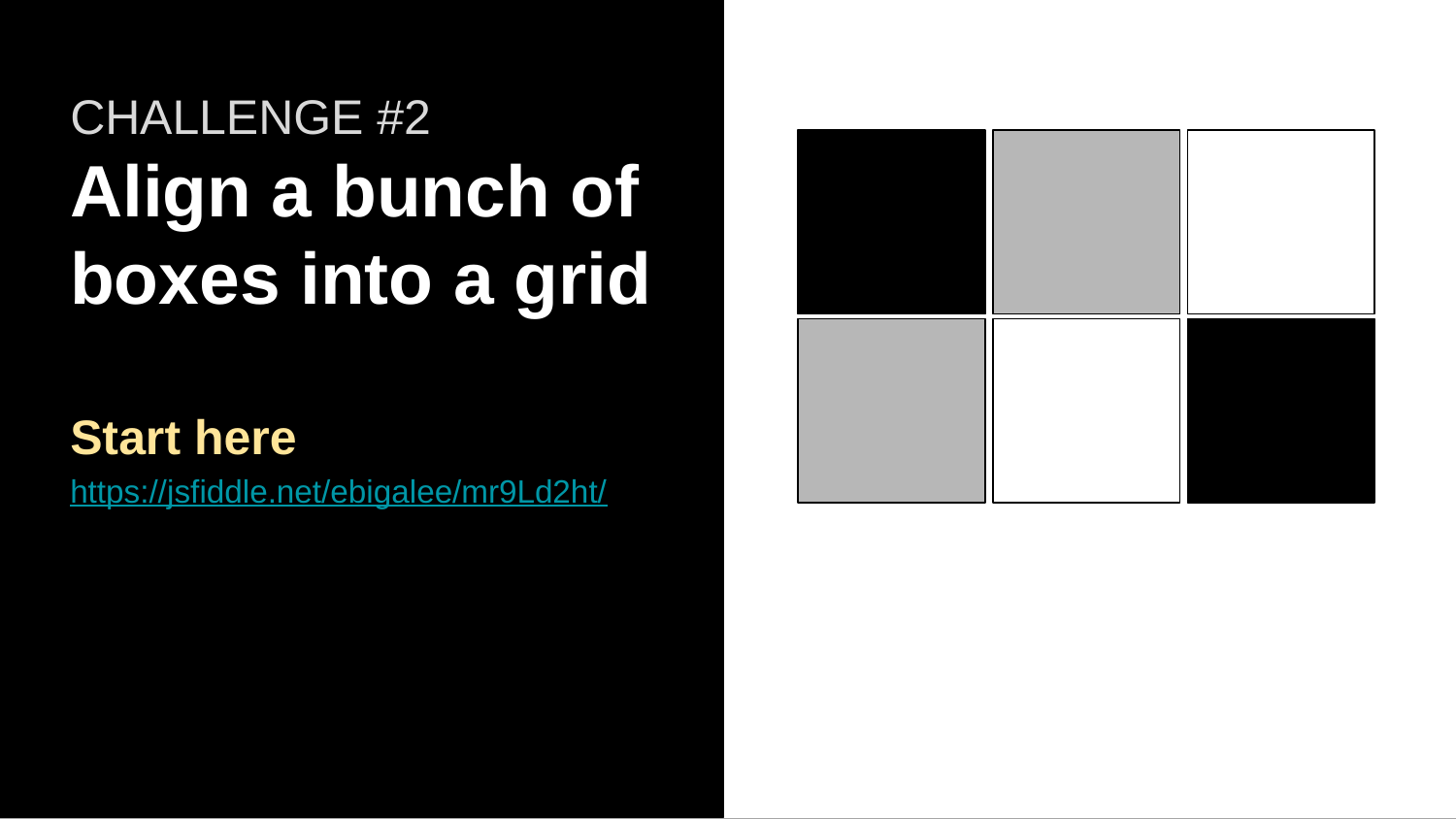

# CHALLENGE #2
Align a bunch of boxes into a grid

Start here
https://jsfiddle.net/ebigalee/mr9Ld2ht/